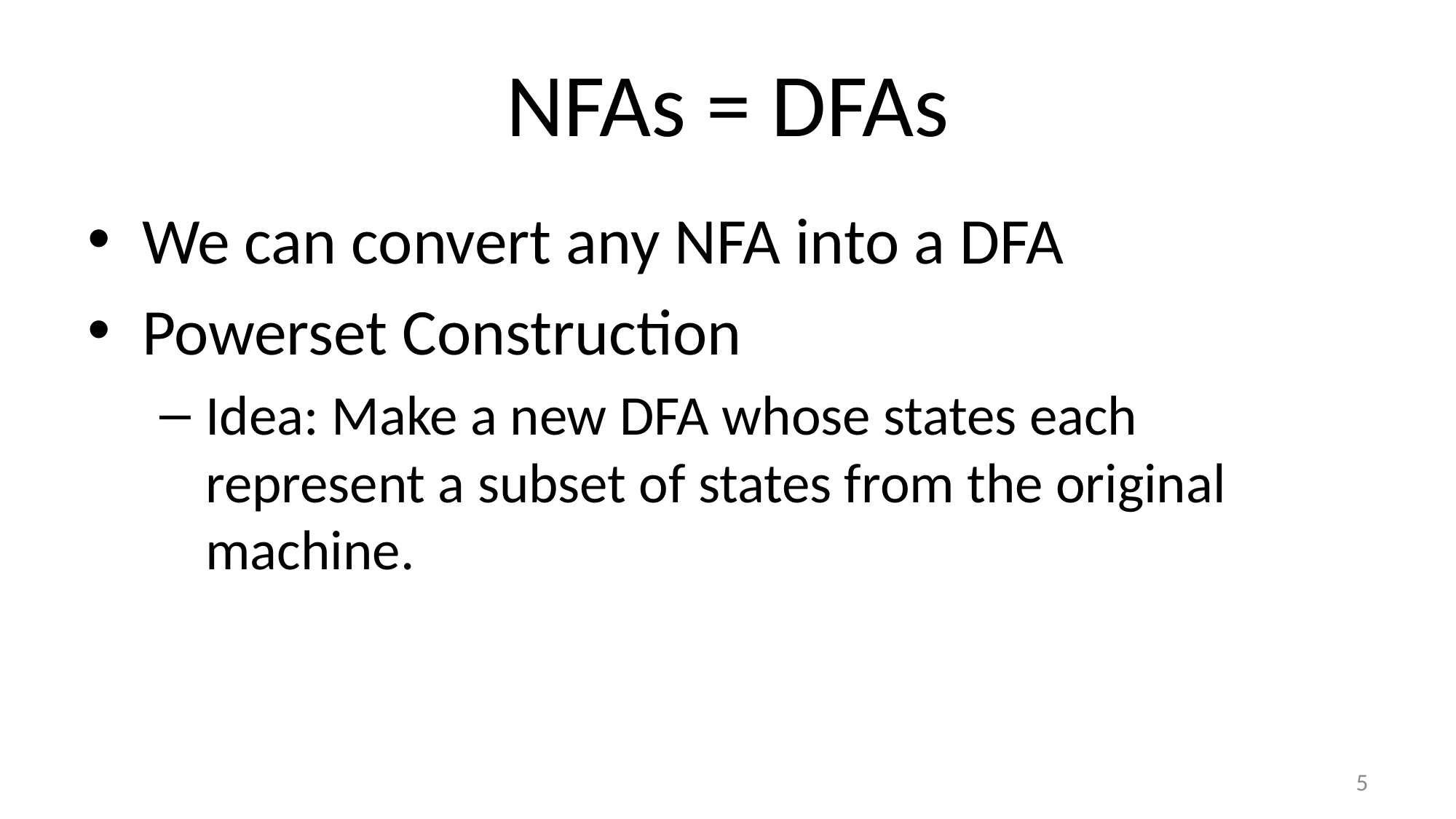

# NFAs = DFAs
We can convert any NFA into a DFA
Powerset Construction
Idea: Make a new DFA whose states each represent a subset of states from the original machine.
5